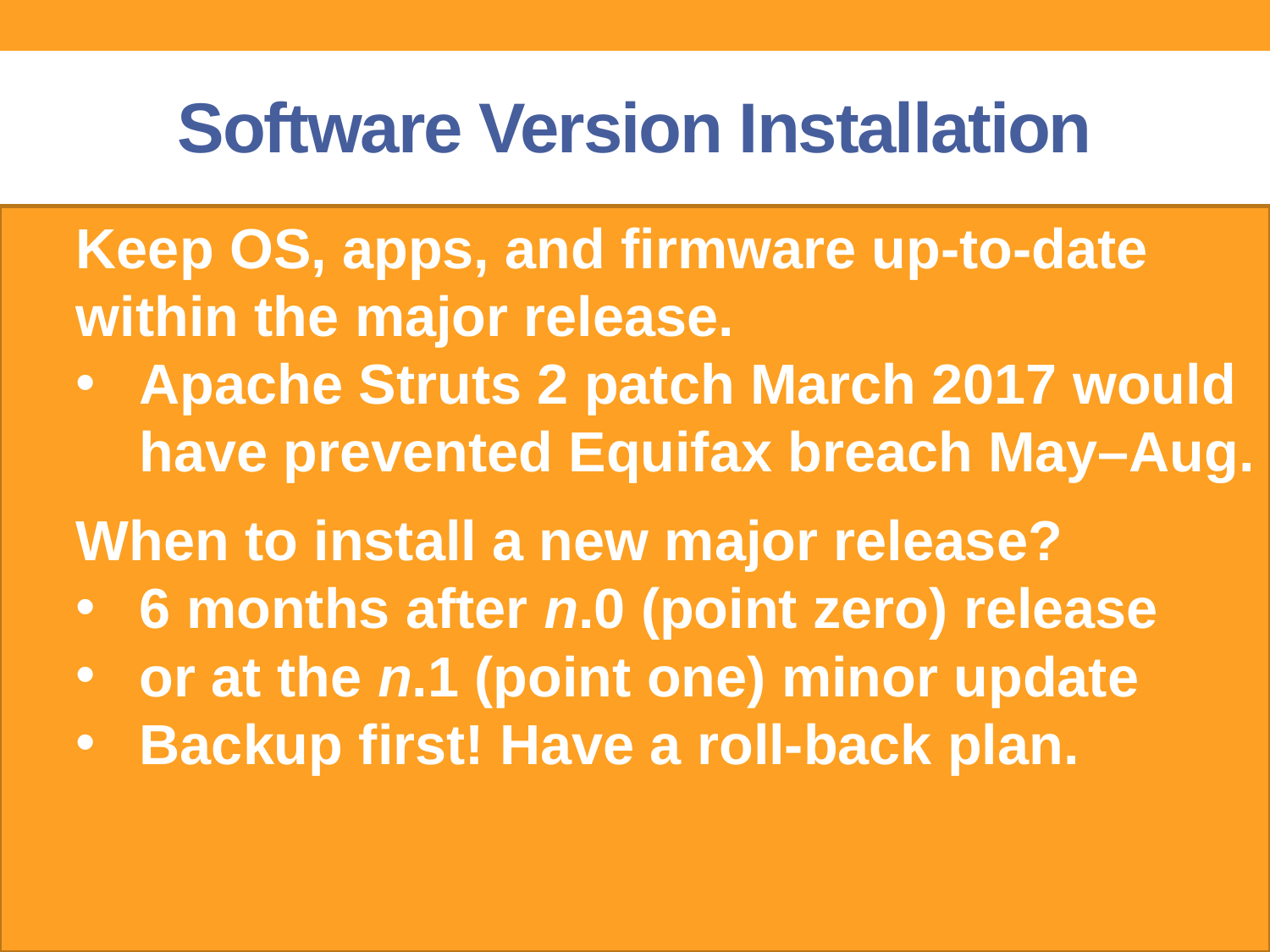

# Software Version Installation
Keep OS, apps, and firmware up-to-date within the major release.
Apache Struts 2 patch March 2017 would have prevented Equifax breach May–Aug.
When to install a new major release?
6 months after n.0 (point zero) release
or at the n.1 (point one) minor update
Backup first! Have a roll-back plan.